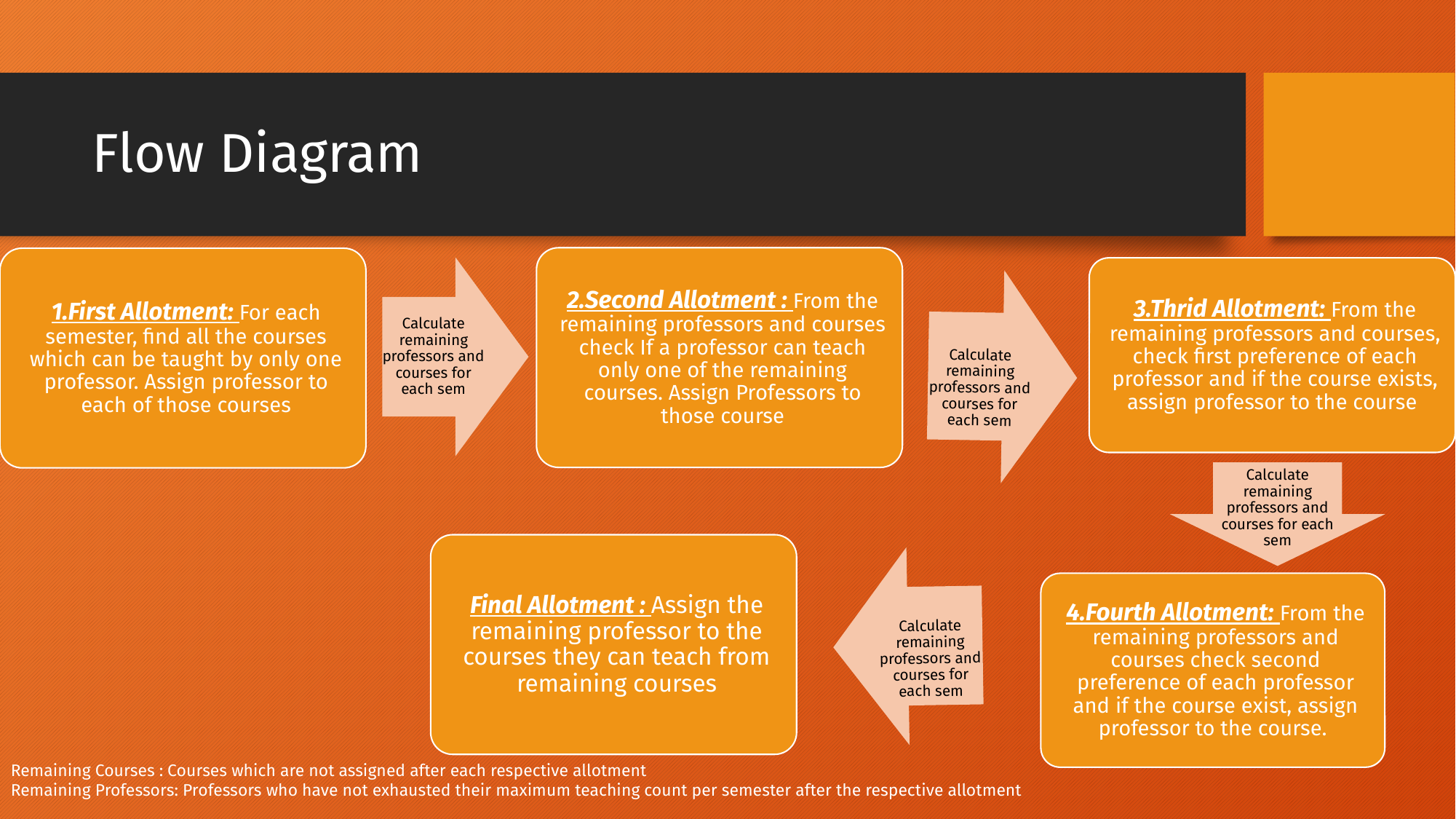

# Flow Diagram
1.First Allotment: For each semester, find all the courses which can be taught by only one professor. Assign professor to each of those courses
Calculate remaining professors and courses for each sem
2.Second Allotment : From the remaining professors and courses check If a professor can teach only one of the remaining courses. Assign Professors to those course

Calculate remaining professors and courses for each sem
3.Thrid Allotment: From the remaining professors and courses, check first preference of each professor and if the course exists, assign professor to the course

Calculate remaining professors and courses for each sem
4.Fourth Allotment: From the remaining professors and courses check second preference of each professor and if the course exist, assign professor to the course.

Calculate remaining professors and courses for each sem
Final Allotment : Assign the remaining professor to the courses they can teach from remaining courses
Remaining Courses : Courses which are not assigned after each respective allotment
Remaining Professors: Professors who have not exhausted their maximum teaching count per semester after the respective allotment